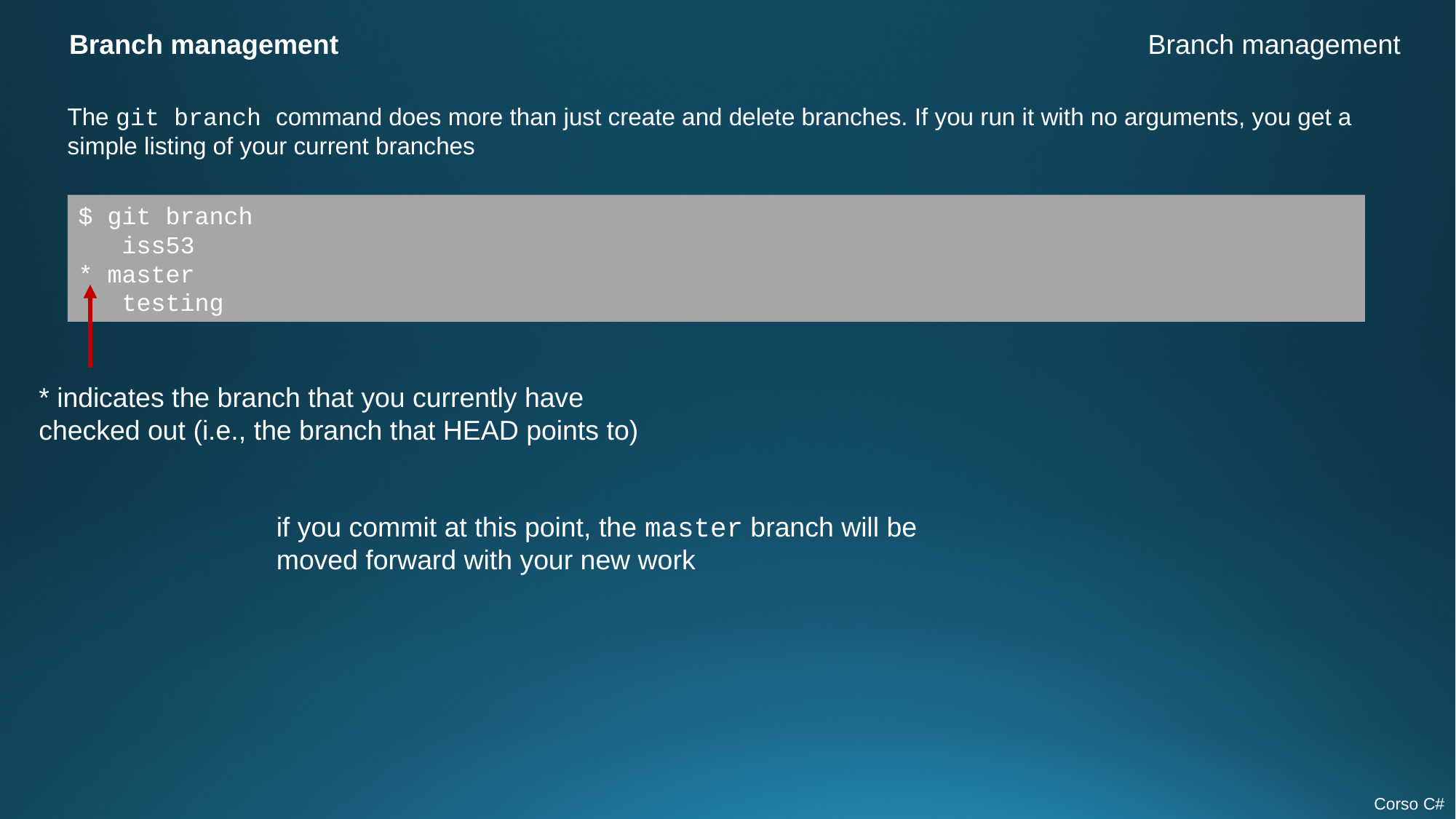

Branch management
Branch management
The git branch command does more than just create and delete branches. If you run it with no arguments, you get a simple listing of your current branches
$ git branch
   iss53
* master
   testing
* indicates the branch that you currently have checked out (i.e., the branch that HEAD points to)
if you commit at this point, the master branch will be moved forward with your new work
Corso C#